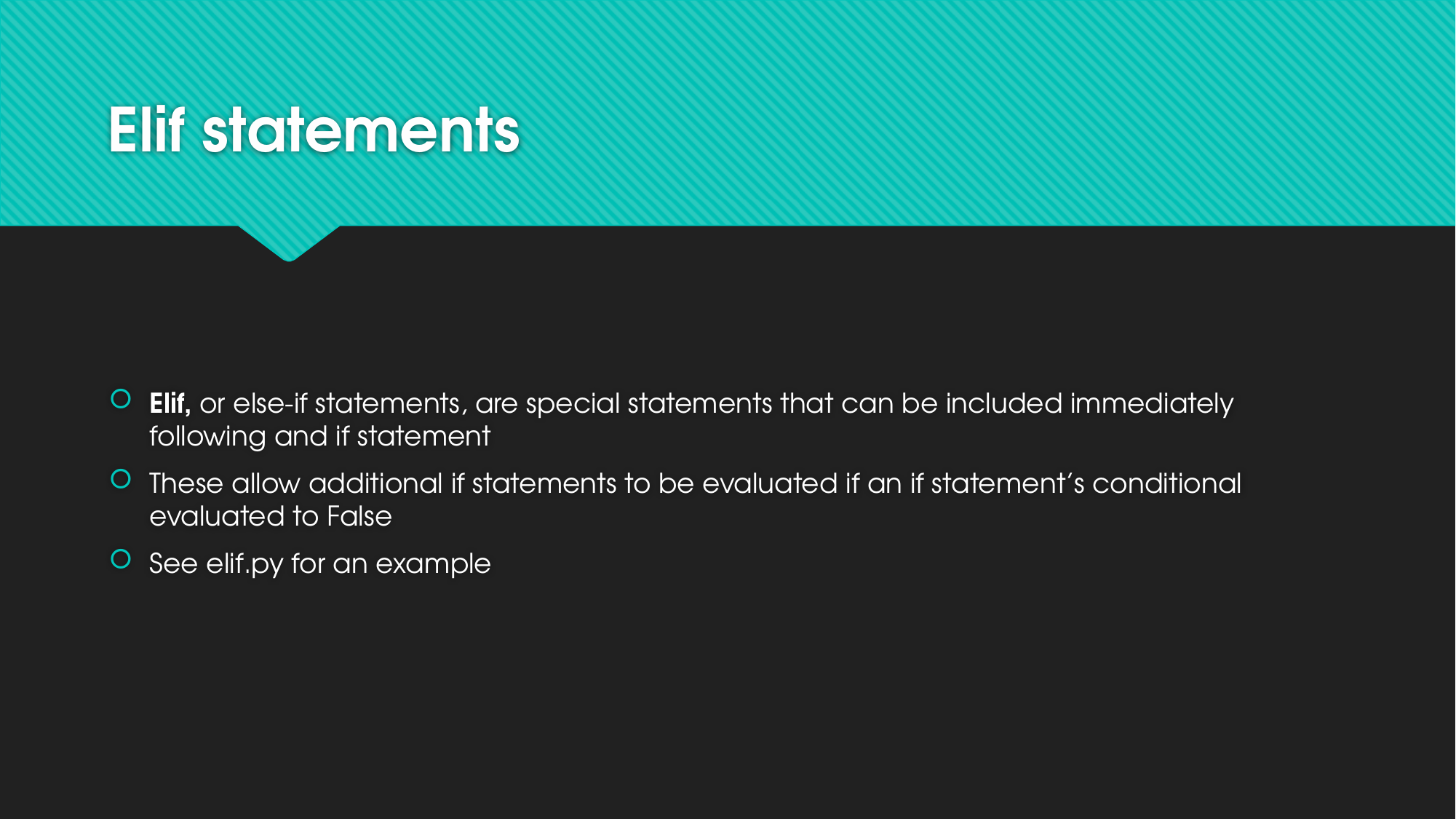

# Elif statements
Elif, or else-if statements, are special statements that can be included immediately following and if statement
These allow additional if statements to be evaluated if an if statement’s conditional evaluated to False
See elif.py for an example